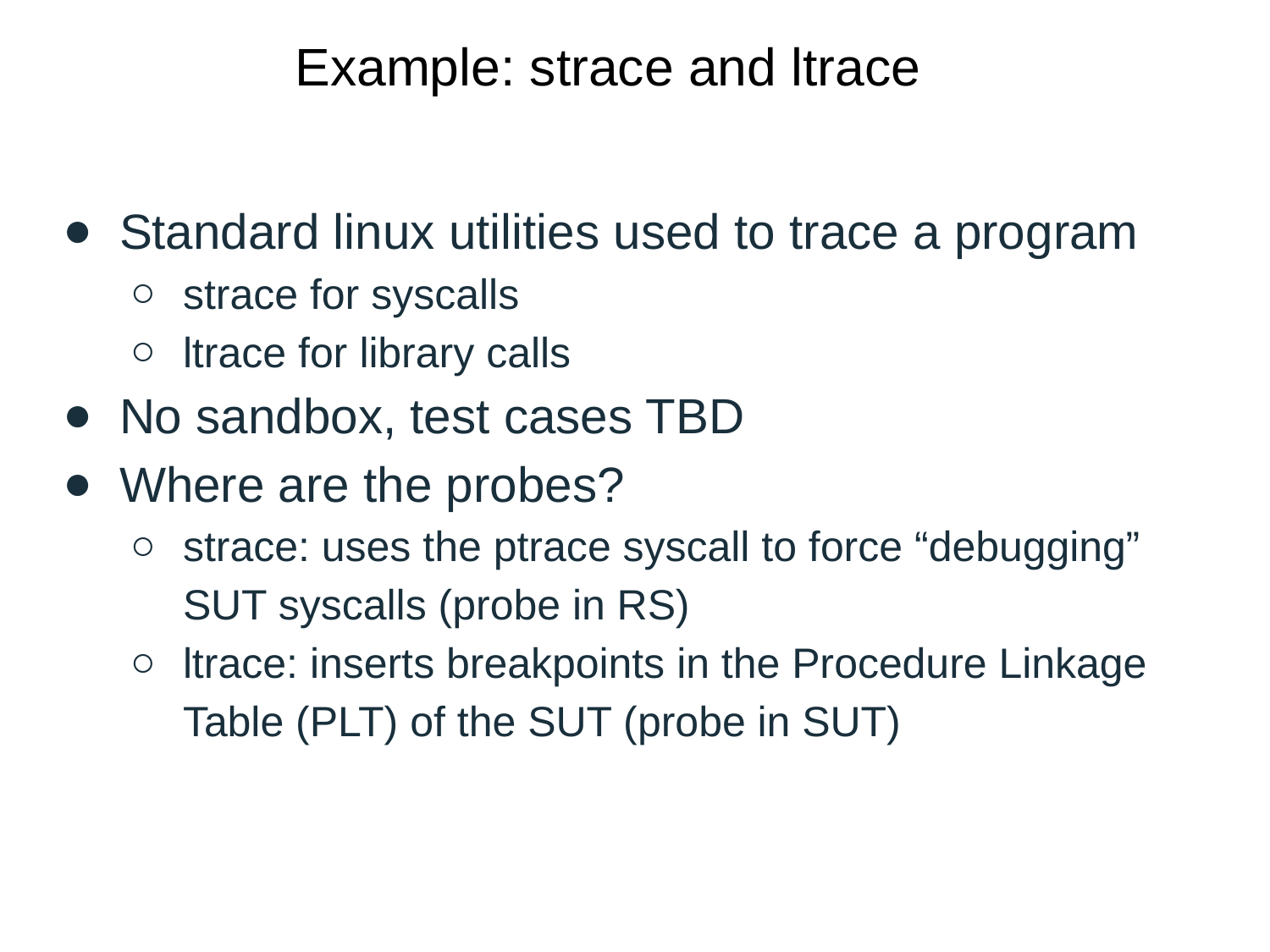

# Example: strace and ltrace
Standard linux utilities used to trace a program
strace for syscalls
ltrace for library calls
No sandbox, test cases TBD
Where are the probes?
strace: uses the ptrace syscall to force “debugging” SUT syscalls (probe in RS)
ltrace: inserts breakpoints in the Procedure Linkage Table (PLT) of the SUT (probe in SUT)